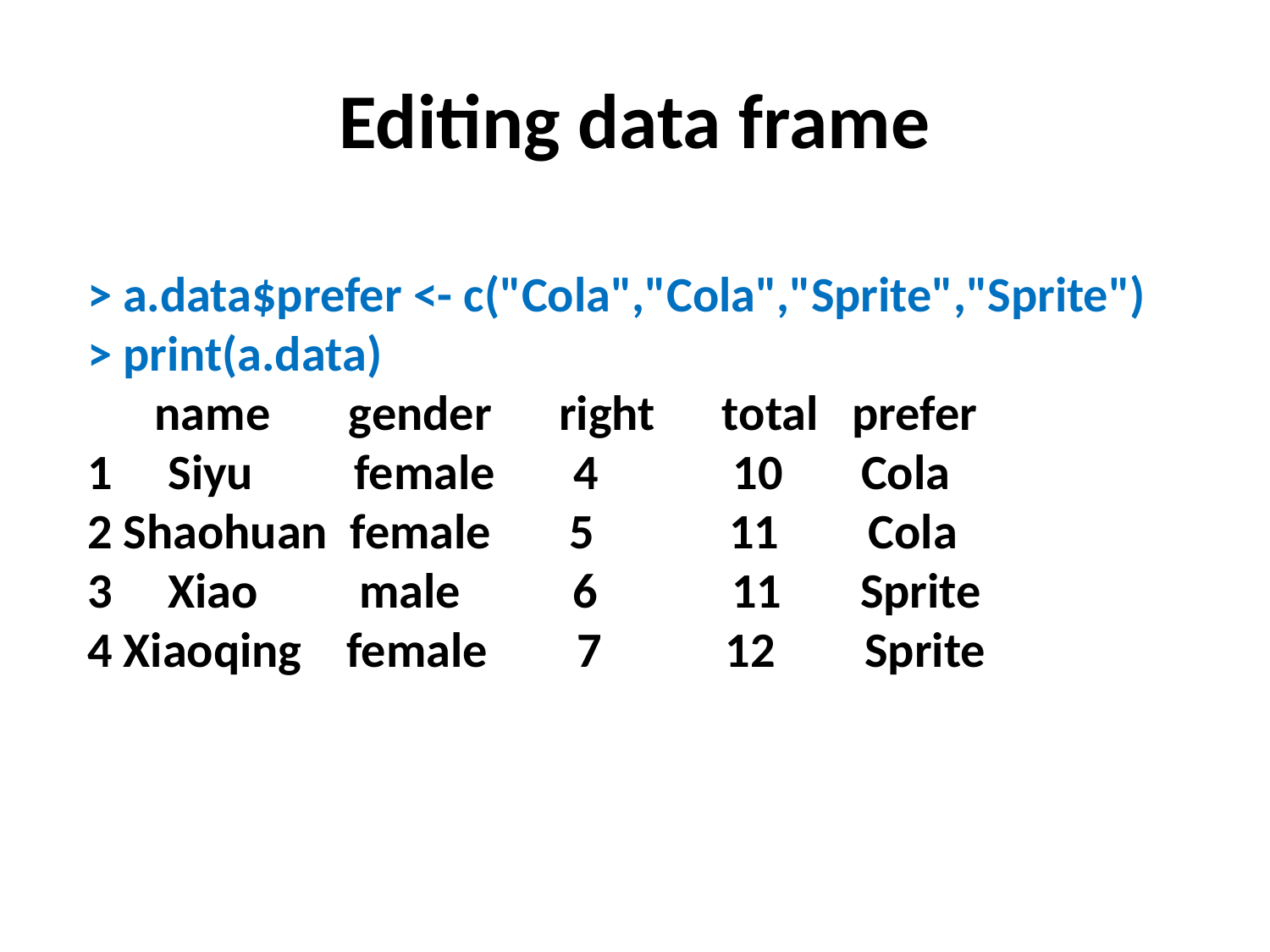

# Editing data frame
> a.data$prefer <- c("Cola","Cola","Sprite","Sprite")
> print(a.data)
      name       gender      right      total   prefer
1     Siyu         female       4            10       Cola
2 Shaohuan  female       5            11        Cola
3     Xiao         male          6            11       Sprite
4 Xiaoqing    female        7           12        Sprite